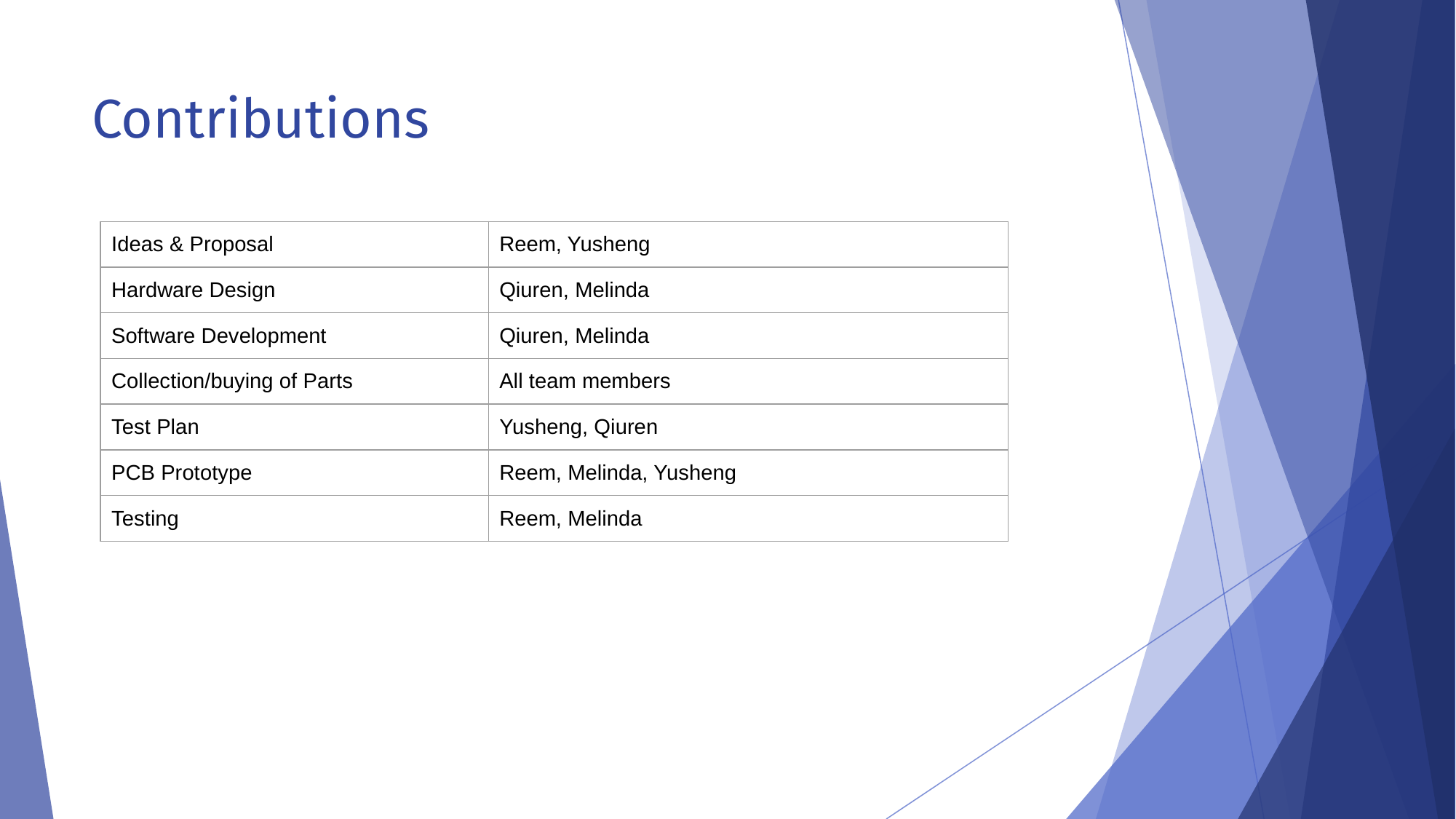

# Contributions
| Ideas & Proposal | Reem, Yusheng |
| --- | --- |
| Hardware Design | Qiuren, Melinda |
| Software Development | Qiuren, Melinda |
| Collection/buying of Parts | All team members |
| Test Plan | Yusheng, Qiuren |
| PCB Prototype | Reem, Melinda, Yusheng |
| Testing | Reem, Melinda |